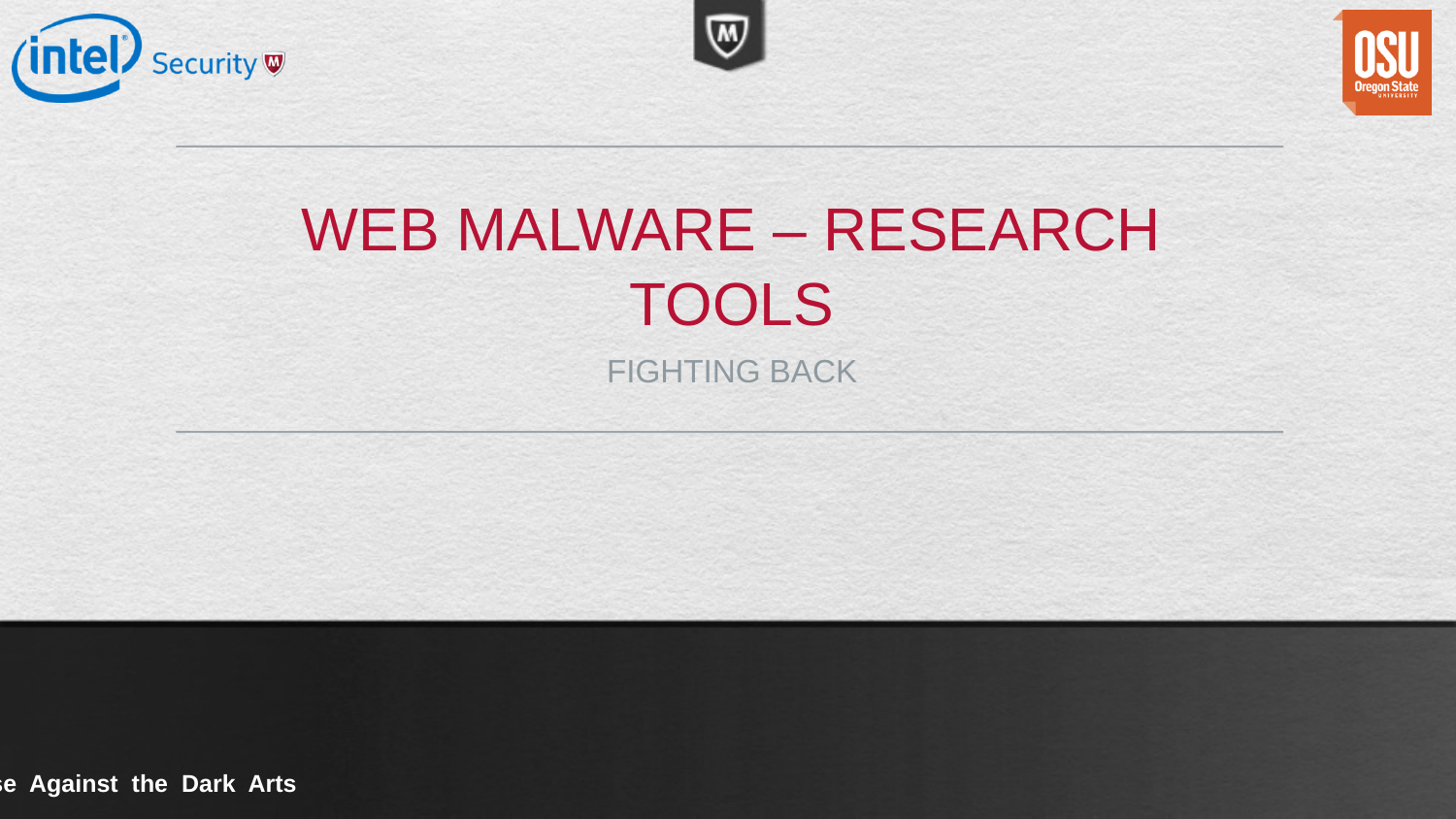

# WEB MALWARE – Research TOOLS
FIGHTING BACK